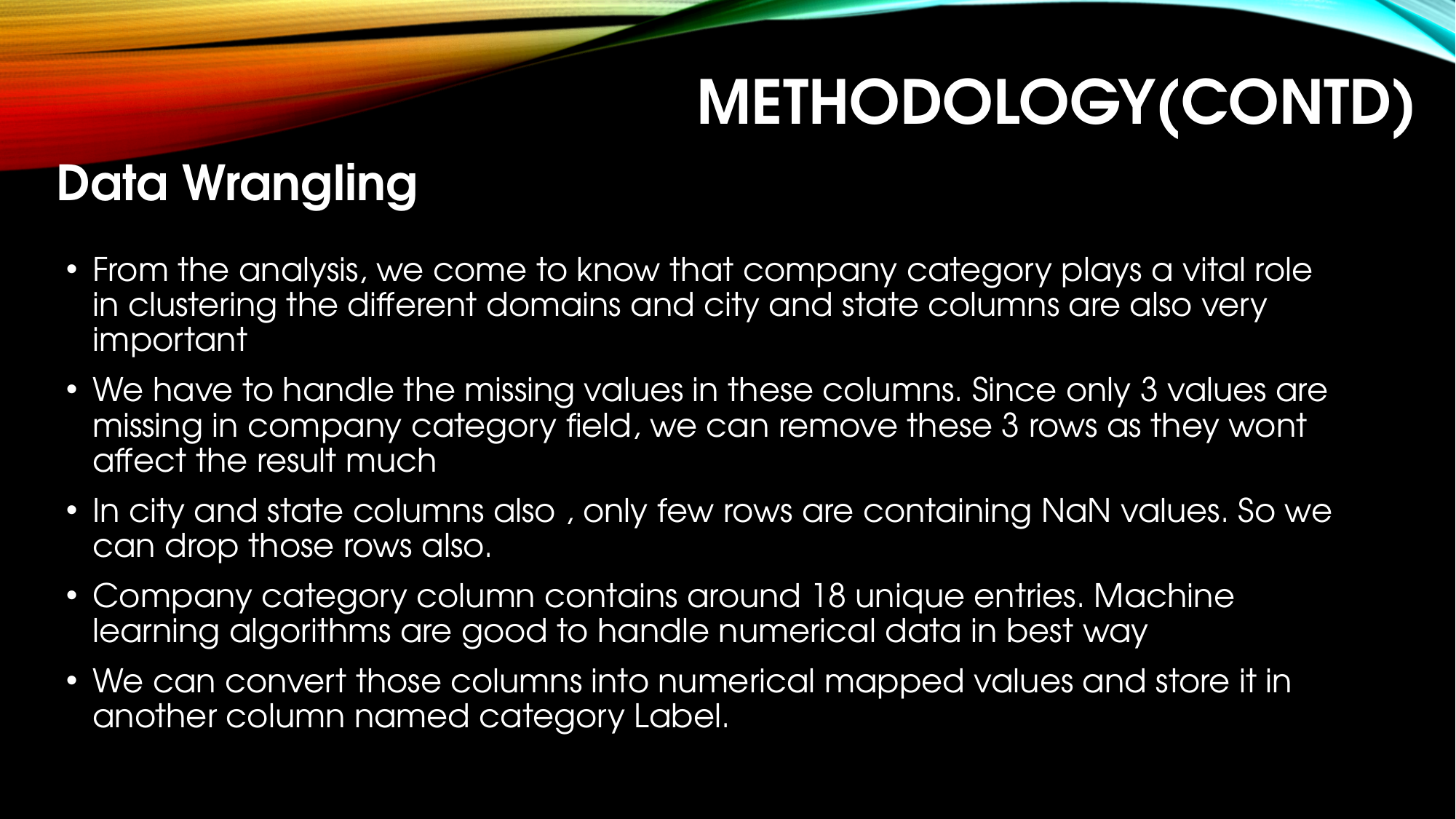

# Methodology(CONTD)
Data Wrangling
From the analysis, we come to know that company category plays a vital role in clustering the different domains and city and state columns are also very important
We have to handle the missing values in these columns. Since only 3 values are missing in company category field, we can remove these 3 rows as they wont affect the result much
In city and state columns also , only few rows are containing NaN values. So we can drop those rows also.
Company category column contains around 18 unique entries. Machine learning algorithms are good to handle numerical data in best way
We can convert those columns into numerical mapped values and store it in another column named category Label.